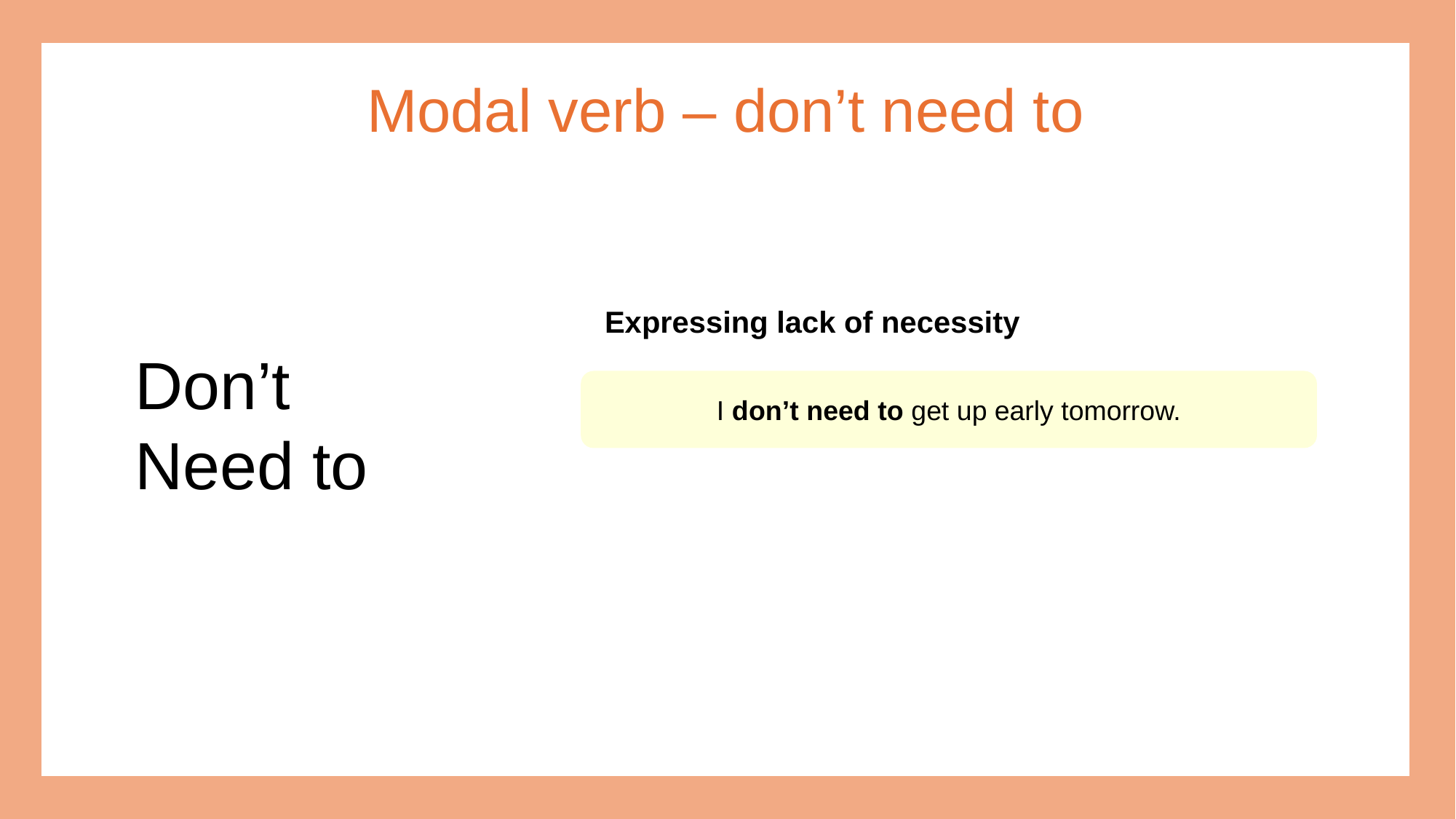

Modal verb – don’t need to
Expressing lack of necessity
Don’t
Need to
I don’t need to get up early tomorrow.